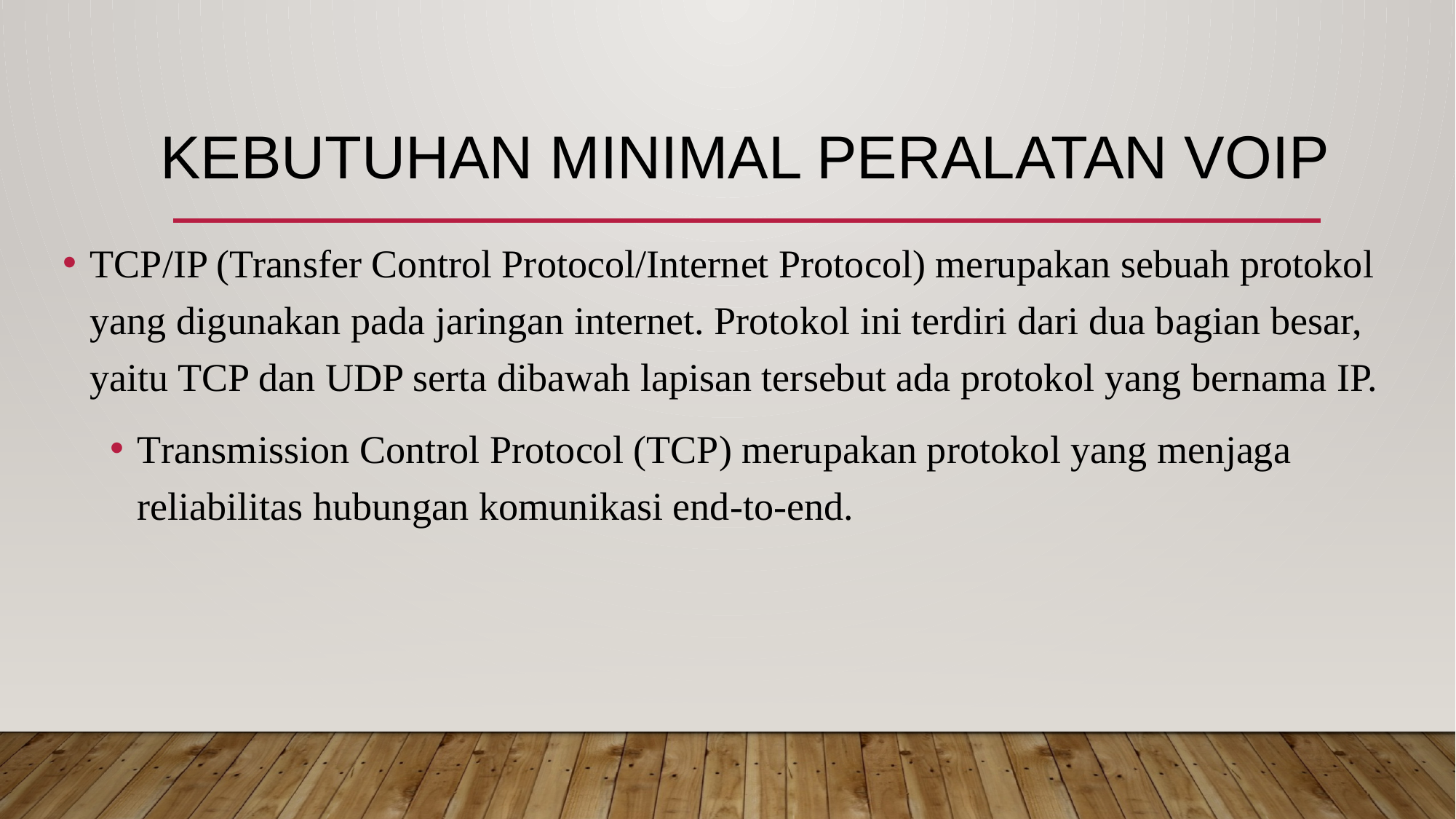

# Kebutuhan minimal peralatan Voip
TCP/IP (Transfer Control Protocol/Internet Protocol) merupakan sebuah protokol yang digunakan pada jaringan internet. Protokol ini terdiri dari dua bagian besar, yaitu TCP dan UDP serta dibawah lapisan tersebut ada protokol yang bernama IP.
Transmission Control Protocol (TCP) merupakan protokol yang menjaga reliabilitas hubungan komunikasi end-to-end.